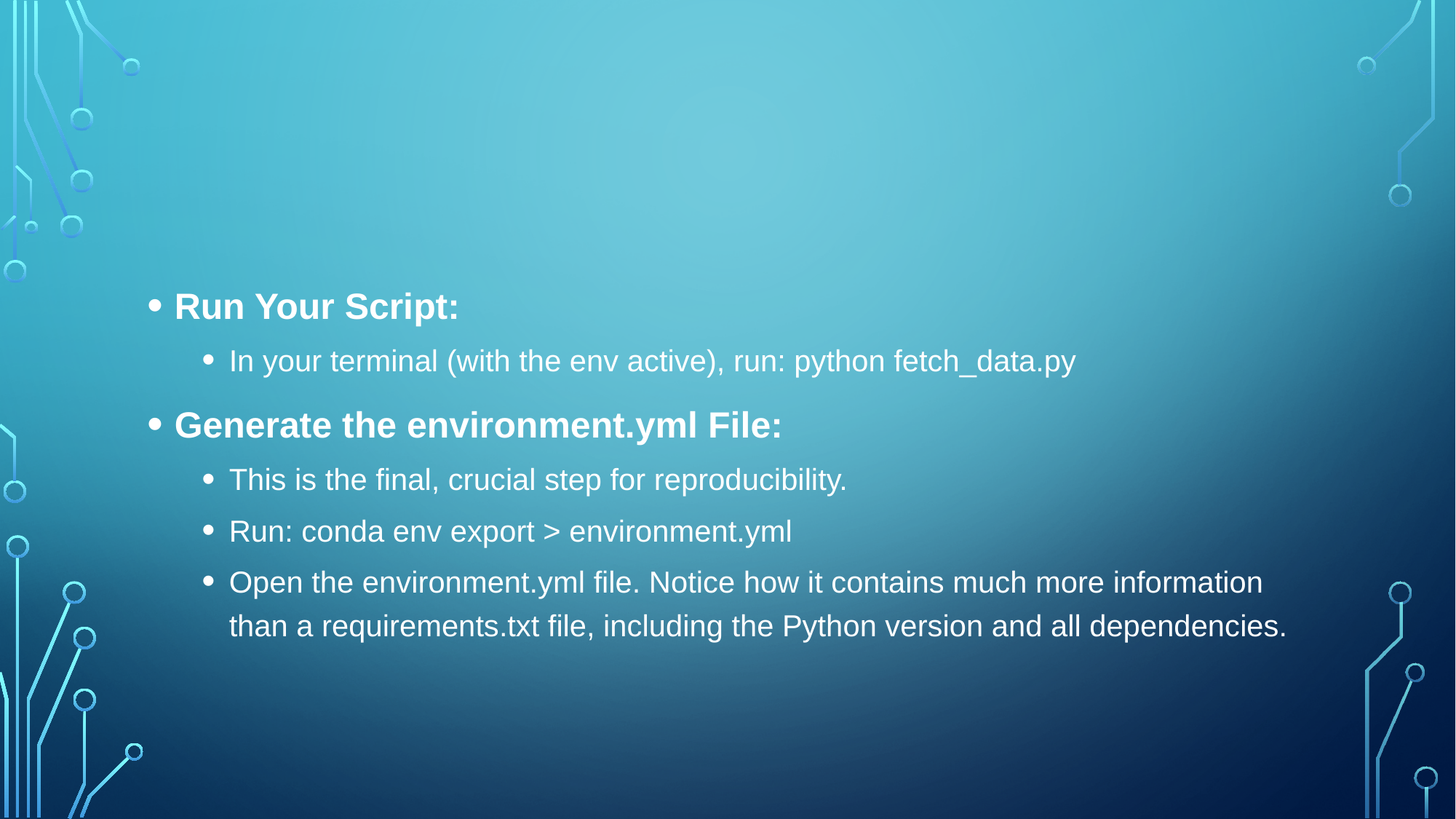

#
Run Your Script:
In your terminal (with the env active), run: python fetch_data.py
Generate the environment.yml File:
This is the final, crucial step for reproducibility.
Run: conda env export > environment.yml
Open the environment.yml file. Notice how it contains much more information than a requirements.txt file, including the Python version and all dependencies.